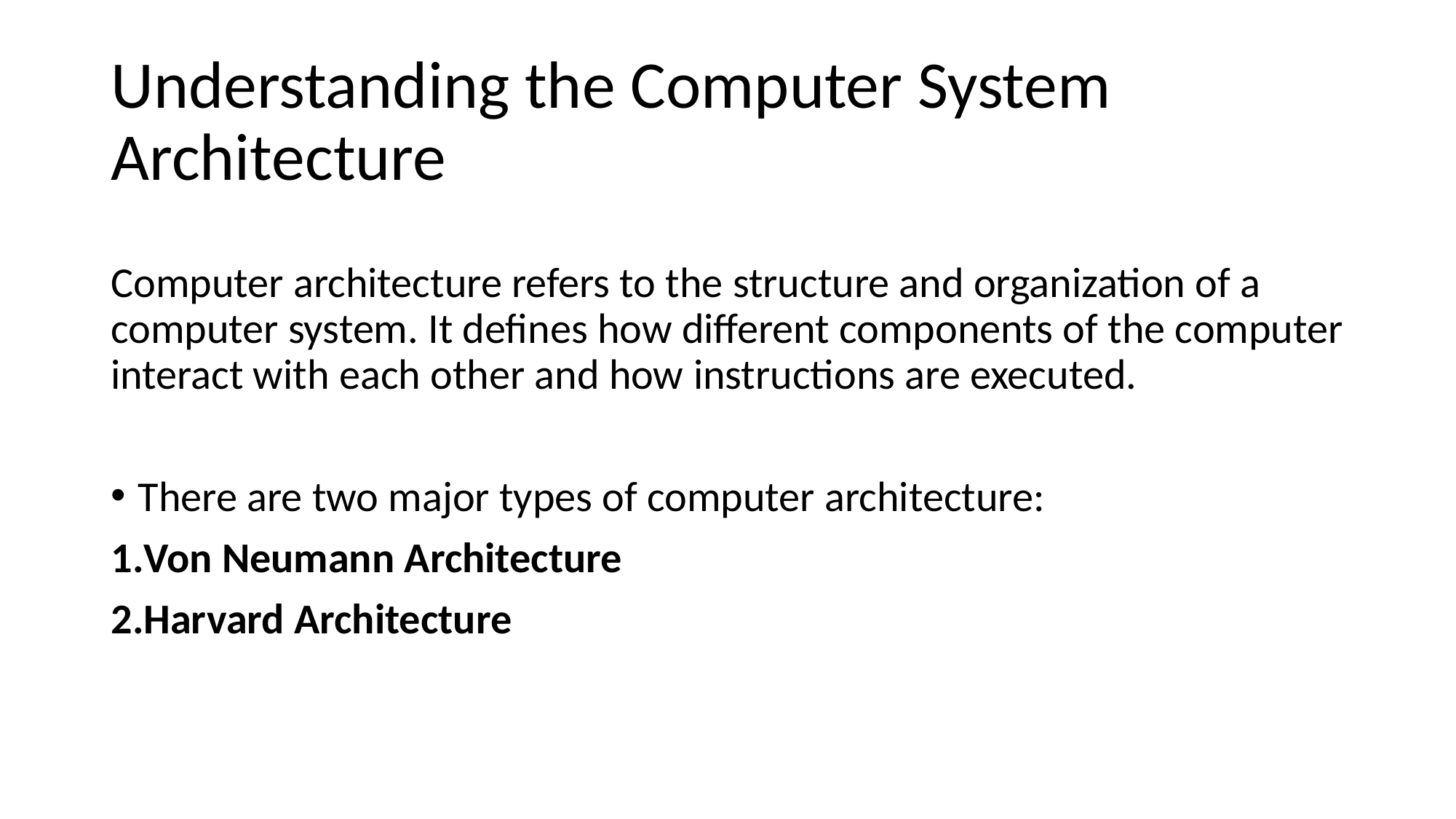

# Understanding the Computer System Architecture
Computer architecture refers to the structure and organization of a computer system. It defines how different components of the computer interact with each other and how instructions are executed.

There are two major types of computer architecture:
Von Neumann Architecture
Harvard Architecture